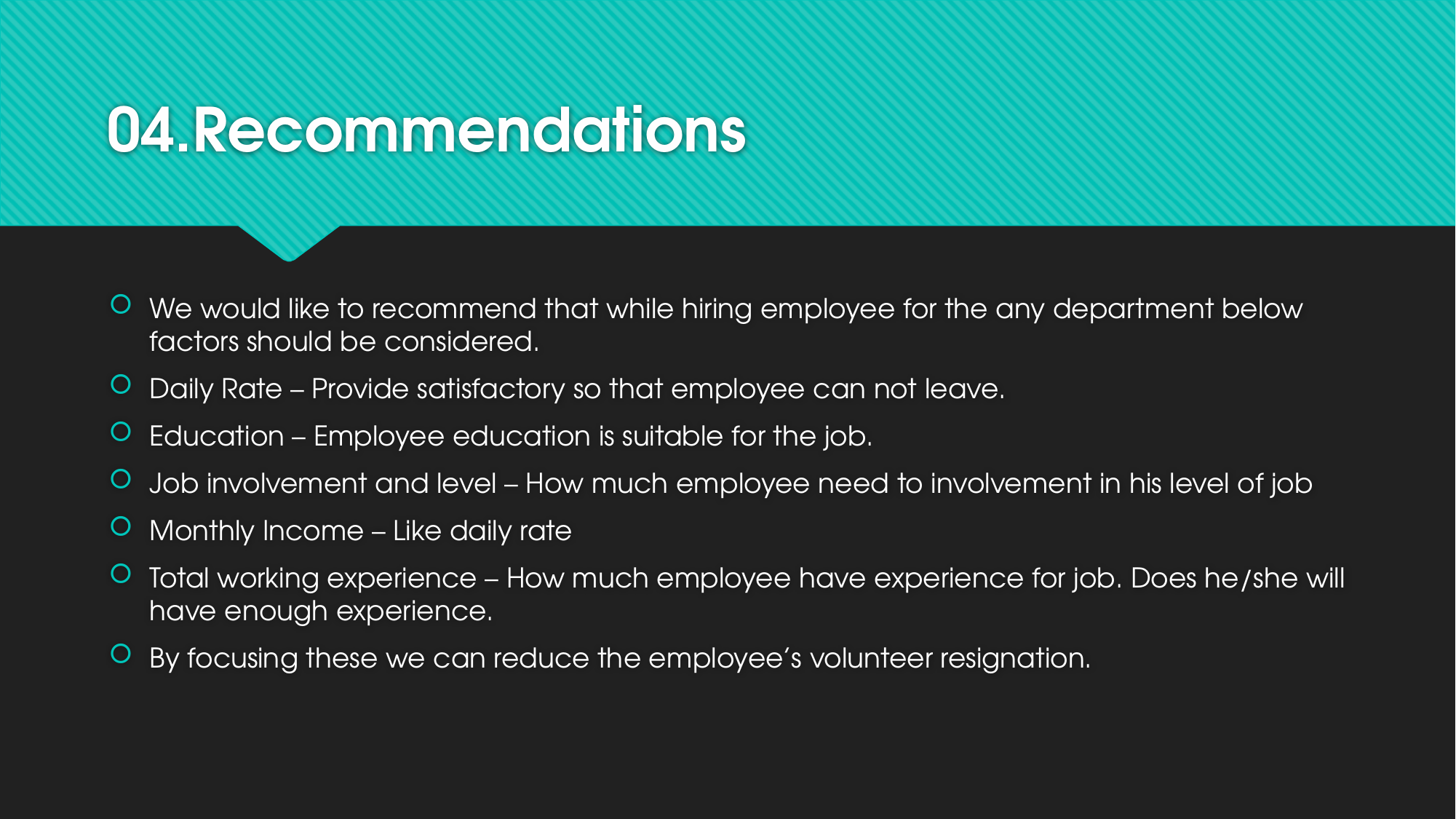

# 04.Recommendations
We would like to recommend that while hiring employee for the any department below factors should be considered.
Daily Rate – Provide satisfactory so that employee can not leave.
Education – Employee education is suitable for the job.
Job involvement and level – How much employee need to involvement in his level of job
Monthly Income – Like daily rate
Total working experience – How much employee have experience for job. Does he/she will have enough experience.
By focusing these we can reduce the employee’s volunteer resignation.